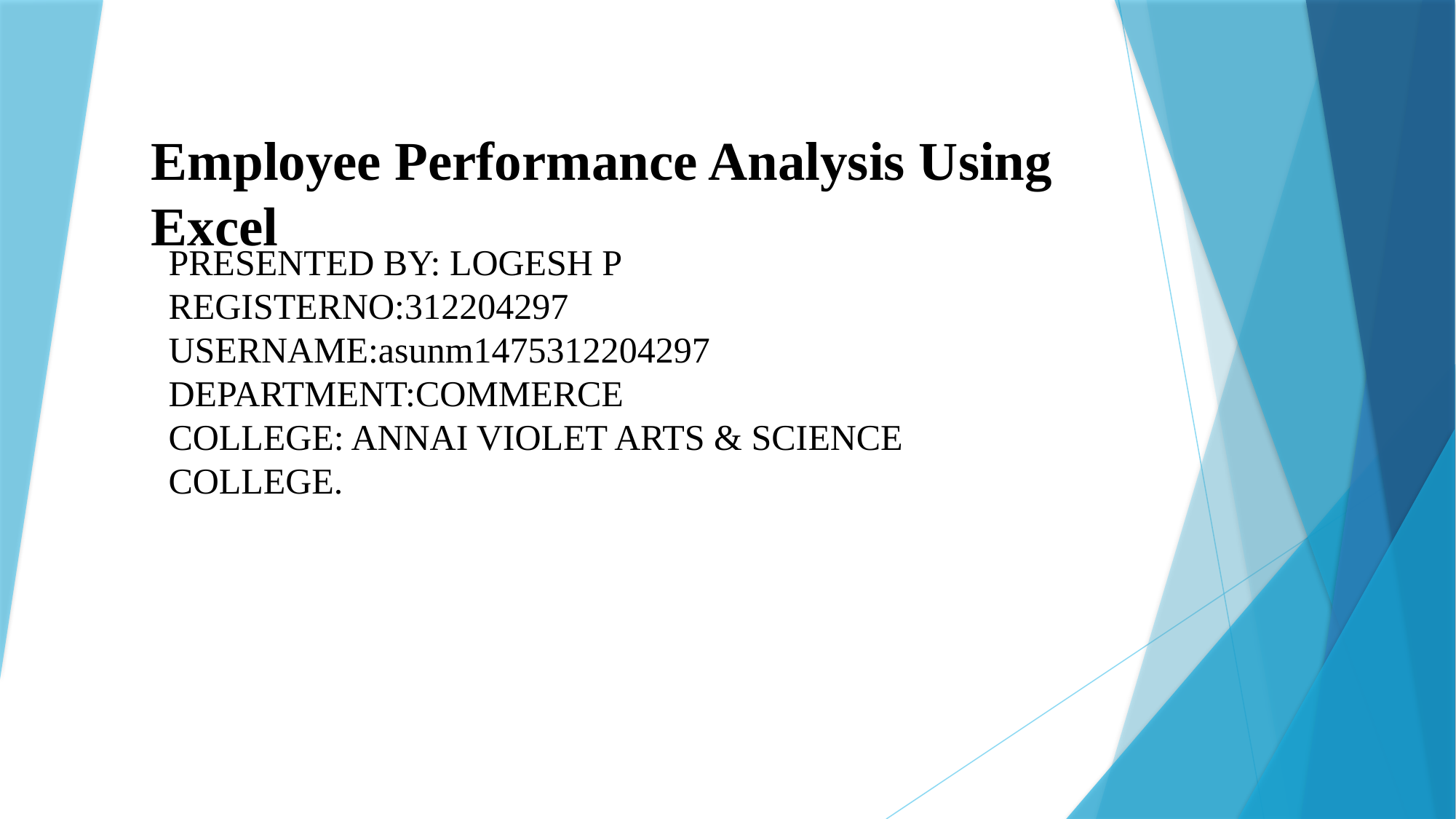

# Employee Performance Analysis Using Excel
PRESENTED BY: LOGESH P
REGISTERNO:312204297
USERNAME:asunm1475312204297
DEPARTMENT:COMMERCE
COLLEGE: ANNAI VIOLET ARTS & SCIENCE COLLEGE.